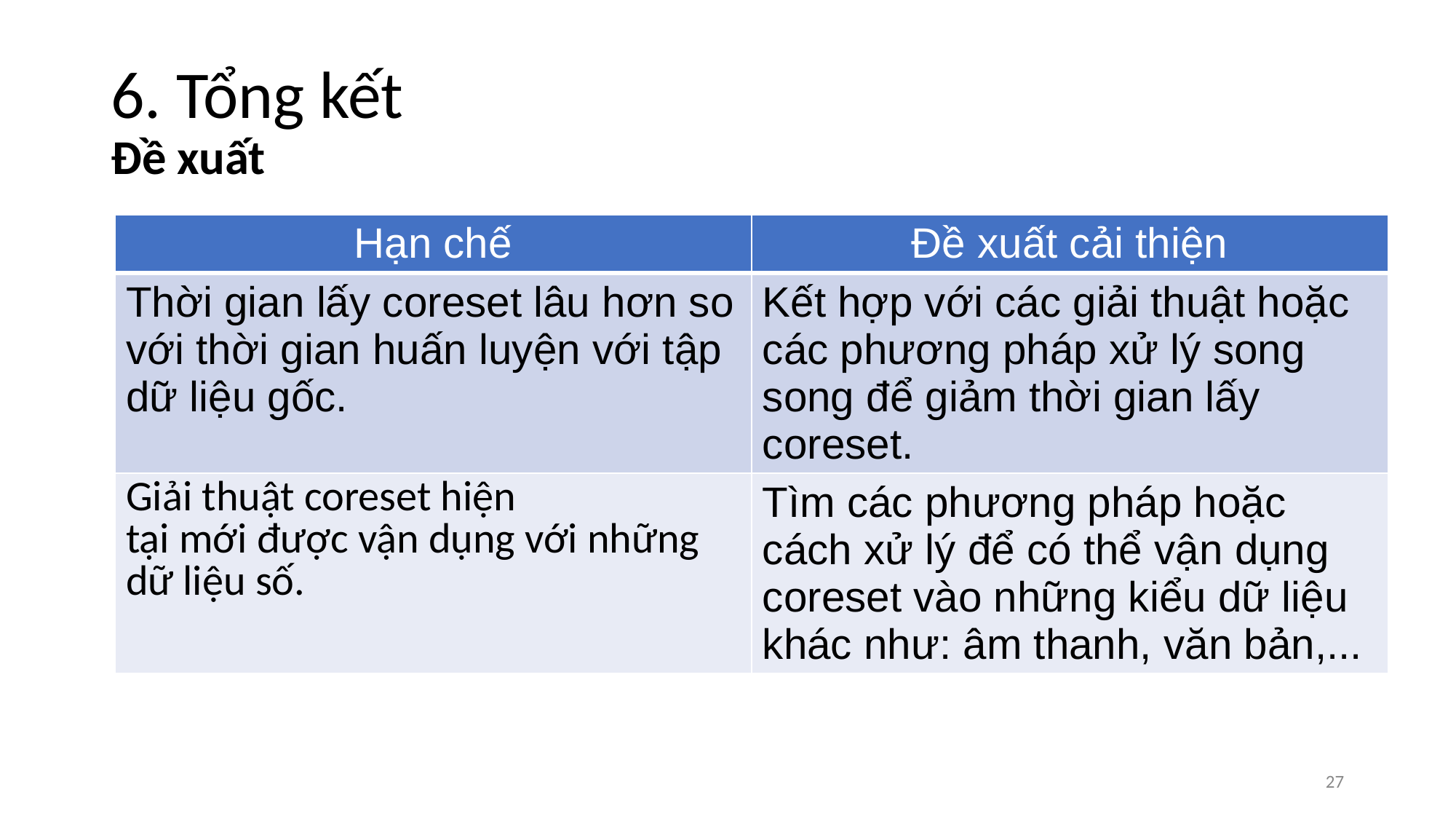

# 6. Tổng kết Đề xuất
| Hạn chế | Đề xuất cải thiện |
| --- | --- |
| Thời gian lấy coreset lâu hơn so với thời gian huấn luyện với tập dữ liệu gốc. | Kết hợp với các giải thuật hoặc các phương pháp xử lý song song để giảm thời gian lấy coreset. |
| Giải thuật coreset hiện tại mới được vận dụng với những dữ liệu số. | Tìm các phương pháp hoặc cách xử lý để có thể vận dụng coreset vào những kiểu dữ liệu khác như: âm thanh, văn bản,... |
27